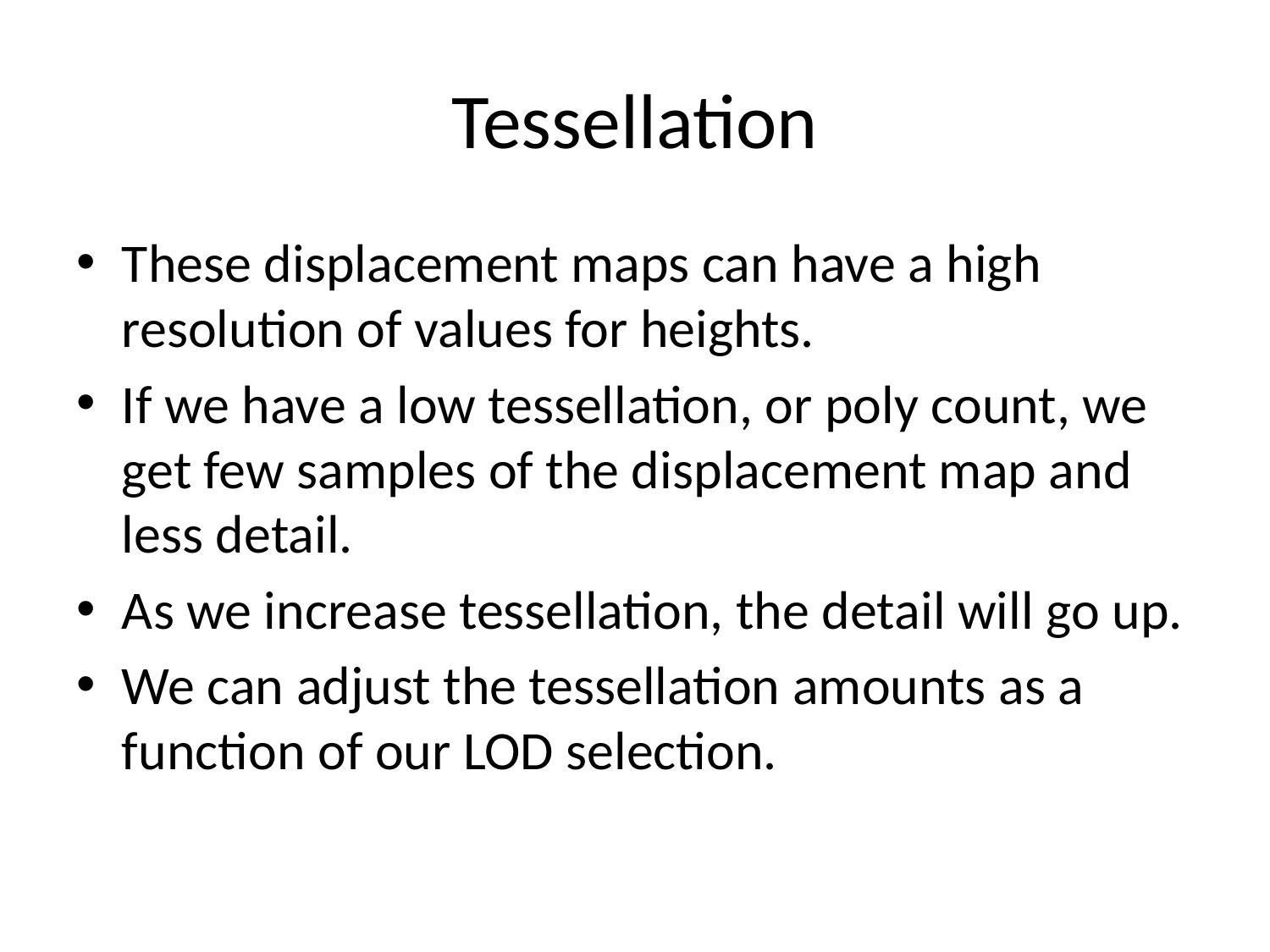

# Tessellation
These displacement maps can have a high resolution of values for heights.
If we have a low tessellation, or poly count, we get few samples of the displacement map and less detail.
As we increase tessellation, the detail will go up.
We can adjust the tessellation amounts as a function of our LOD selection.